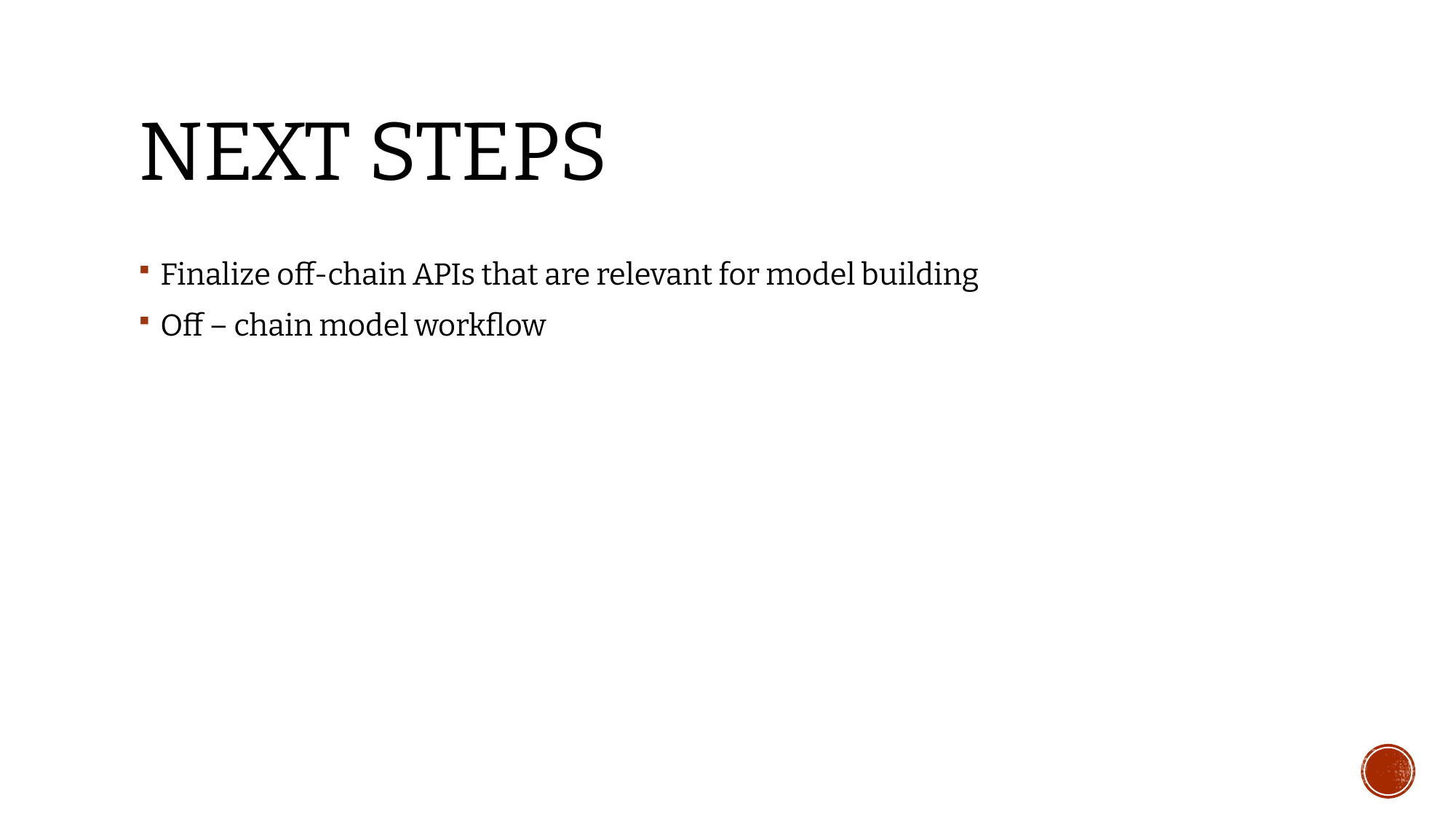

# Next Steps
Finalize off-chain APIs that are relevant for model building
Off – chain model workflow